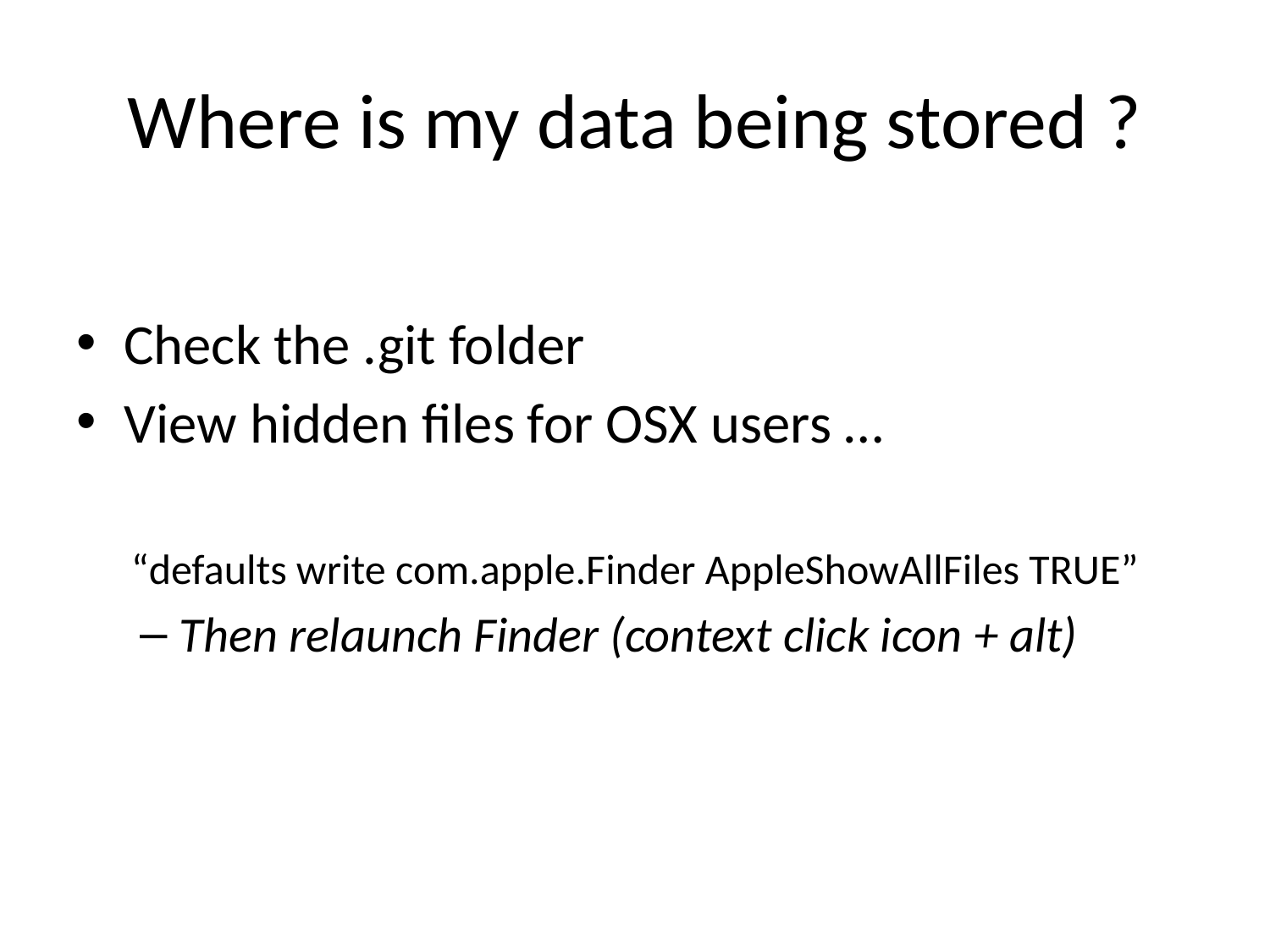

# Where is my data being stored ?

Check the .git folder
View hidden files for OSX users …

“defaults write com.apple.Finder AppleShowAllFiles TRUE”
Then relaunch Finder (context click icon + alt)